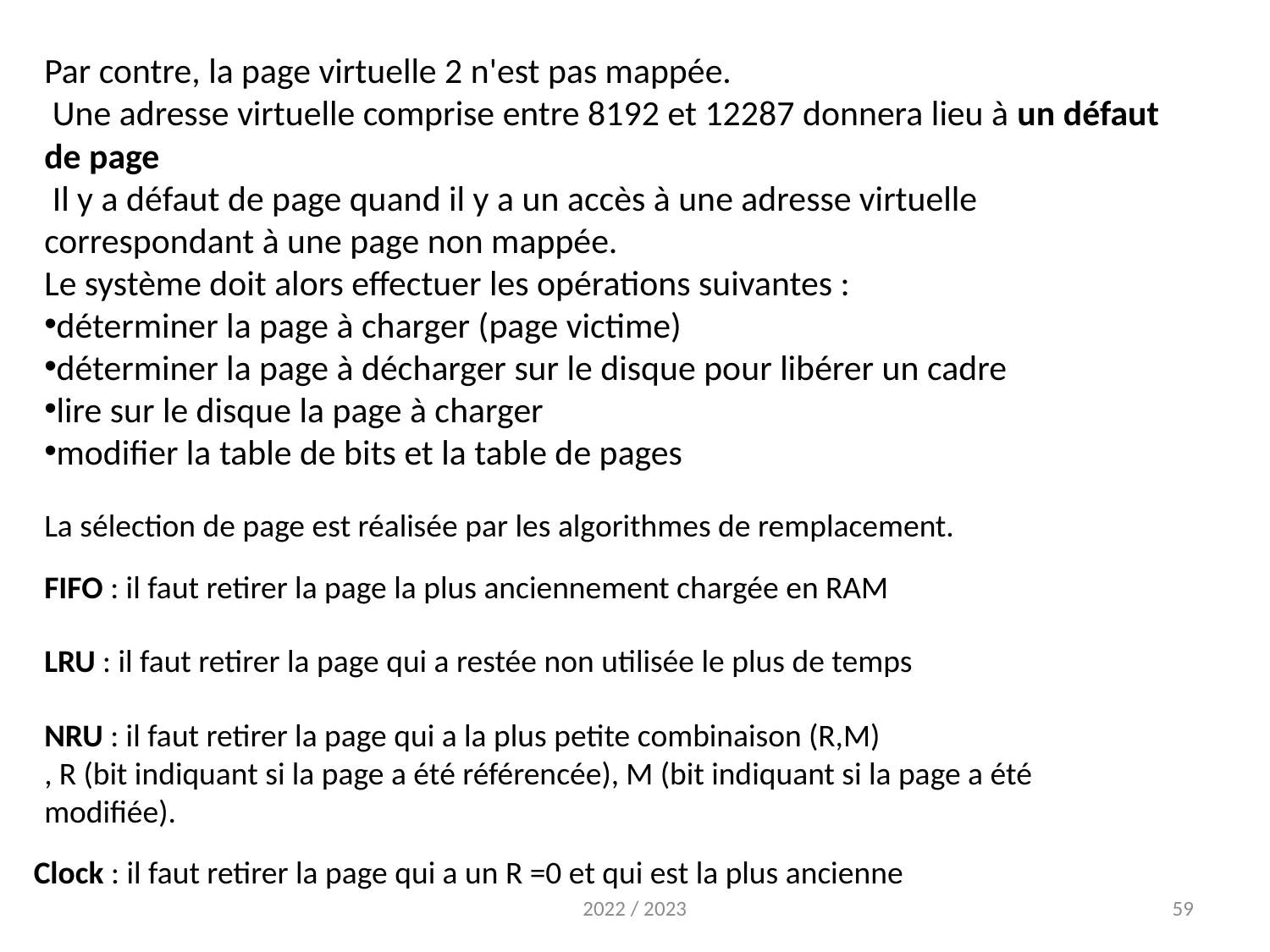

Par contre, la page virtuelle 2 n'est pas mappée.
 Une adresse virtuelle comprise entre 8192 et 12287 donnera lieu à un défaut de page
 Il y a défaut de page quand il y a un accès à une adresse virtuelle correspondant à une page non mappée.
Le système doit alors effectuer les opérations suivantes :
déterminer la page à charger (page victime)
déterminer la page à décharger sur le disque pour libérer un cadre
lire sur le disque la page à charger
modifier la table de bits et la table de pages
La sélection de page est réalisée par les algorithmes de remplacement.
FIFO : il faut retirer la page la plus anciennement chargée en RAM
LRU : il faut retirer la page qui a restée non utilisée le plus de temps
NRU : il faut retirer la page qui a la plus petite combinaison (R,M)
, R (bit indiquant si la page a été référencée), M (bit indiquant si la page a été modifiée).
Clock : il faut retirer la page qui a un R =0 et qui est la plus ancienne
2022 / 2023
59